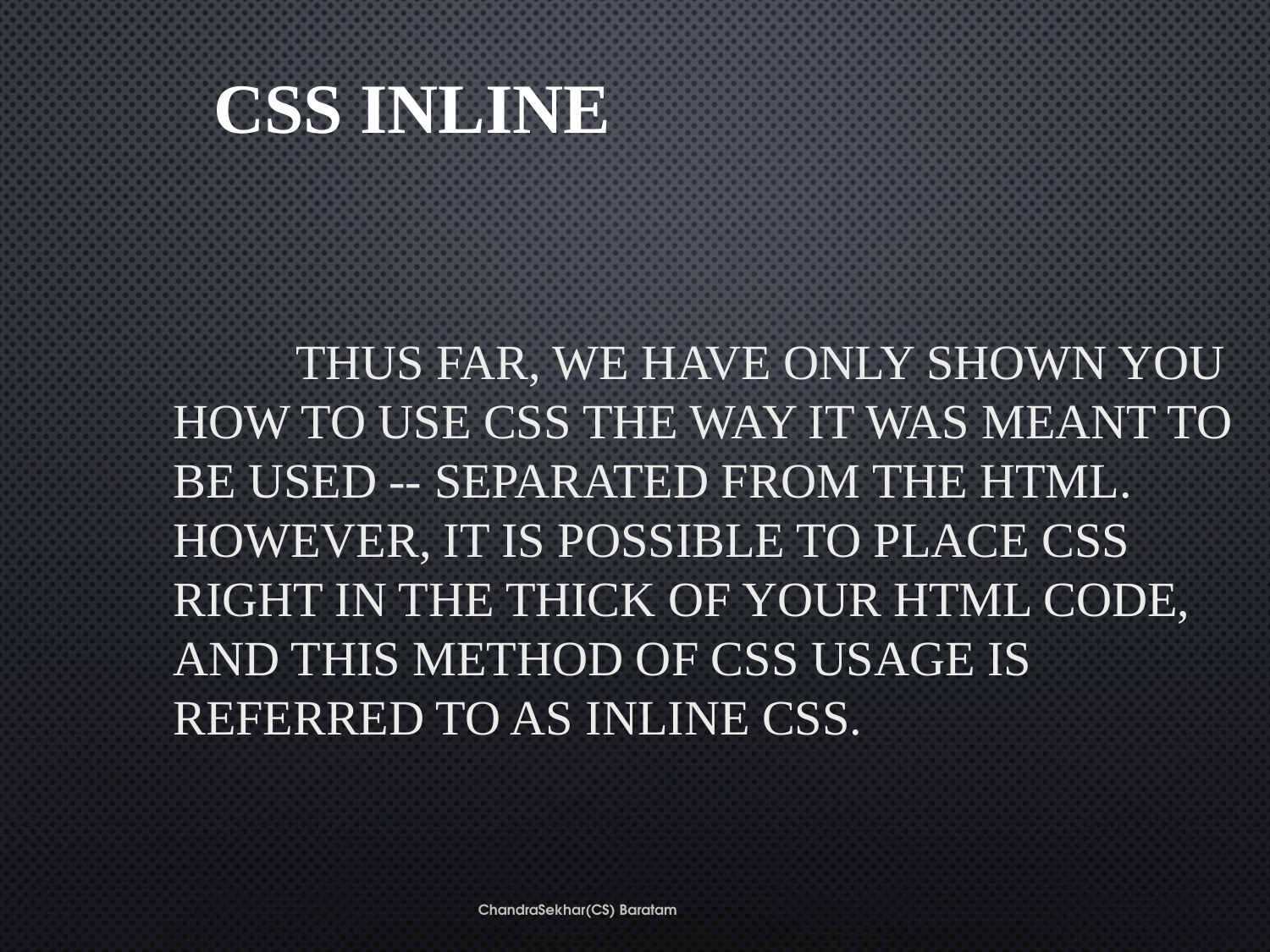

# CSS Inline
          Thus far, we have only shown you how to use CSS the way it was meant to be used -- separated from the HTML. However, it is possible to place CSS right in the thick of your HTML code, and this method of CSS usage is referred to as inline css.
ChandraSekhar(CS) Baratam